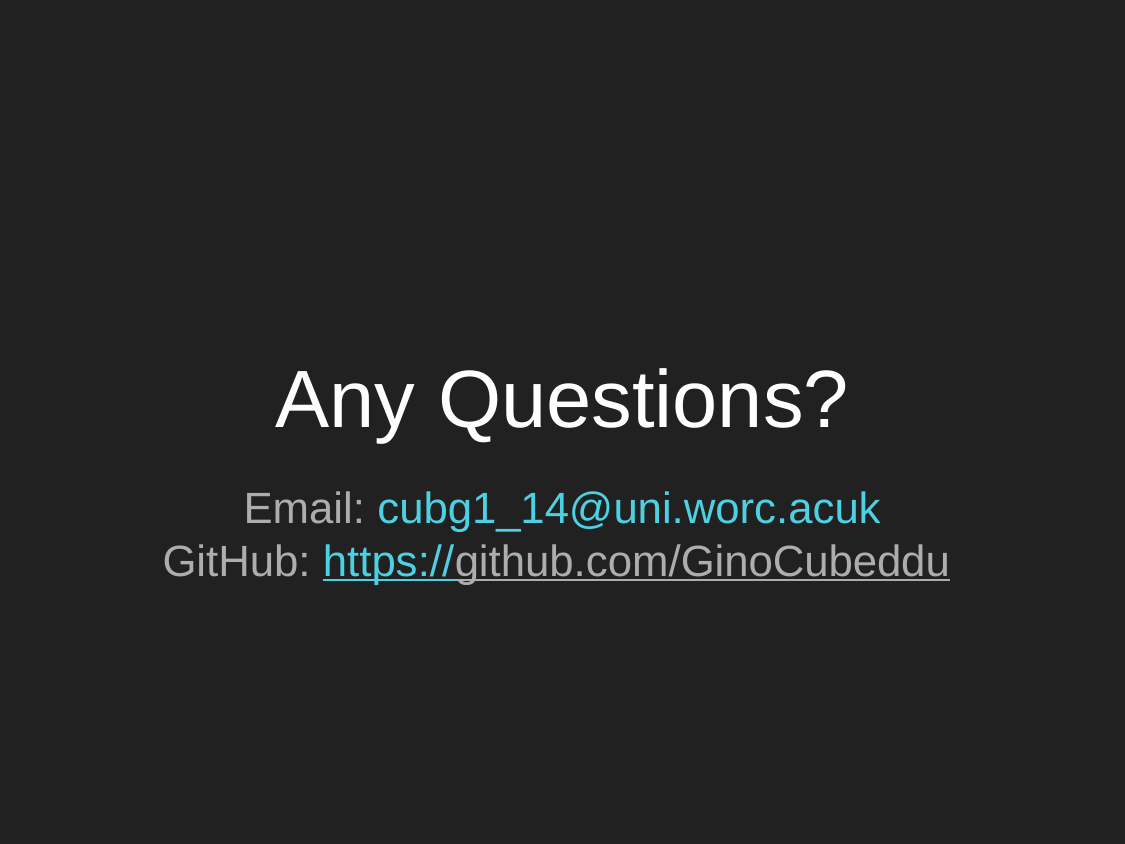

# Any Questions?
Email: cubg1_14@uni.worc.acuk
GitHub: https://github.com/GinoCubeddu